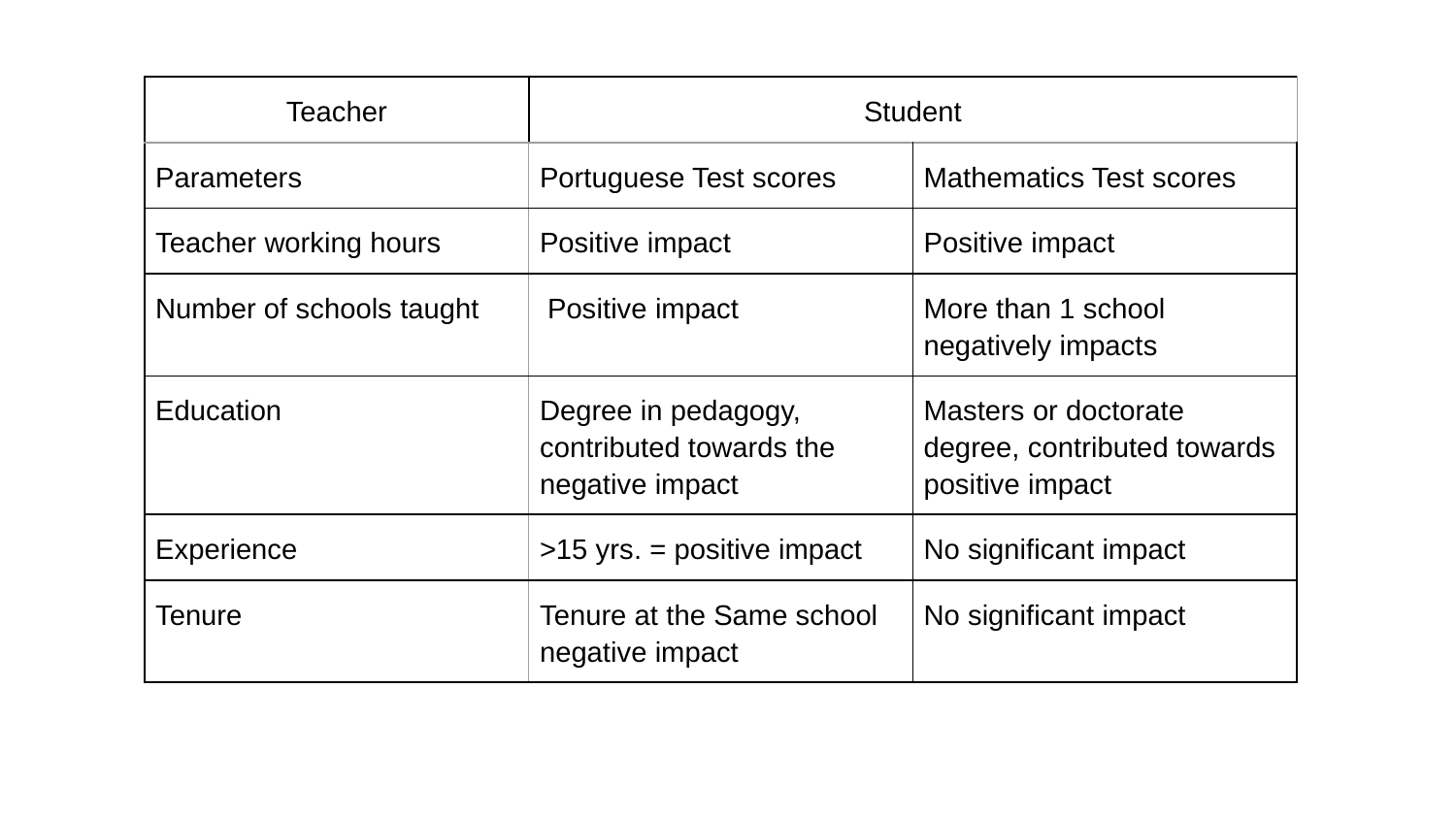

| Teacher | Student |  |
| --- | --- | --- |
| Parameters | Portuguese Test scores | Mathematics Test scores |
| Teacher working hours | Positive impact | Positive impact |
| Number of schools taught | Positive impact | More than 1 school negatively impacts |
| Education | Degree in pedagogy, contributed towards the negative impact | Masters or doctorate degree, contributed towards positive impact |
| Experience | >15 yrs. = positive impact | No significant impact |
| Tenure | Tenure at the Same school negative impact | No significant impact |